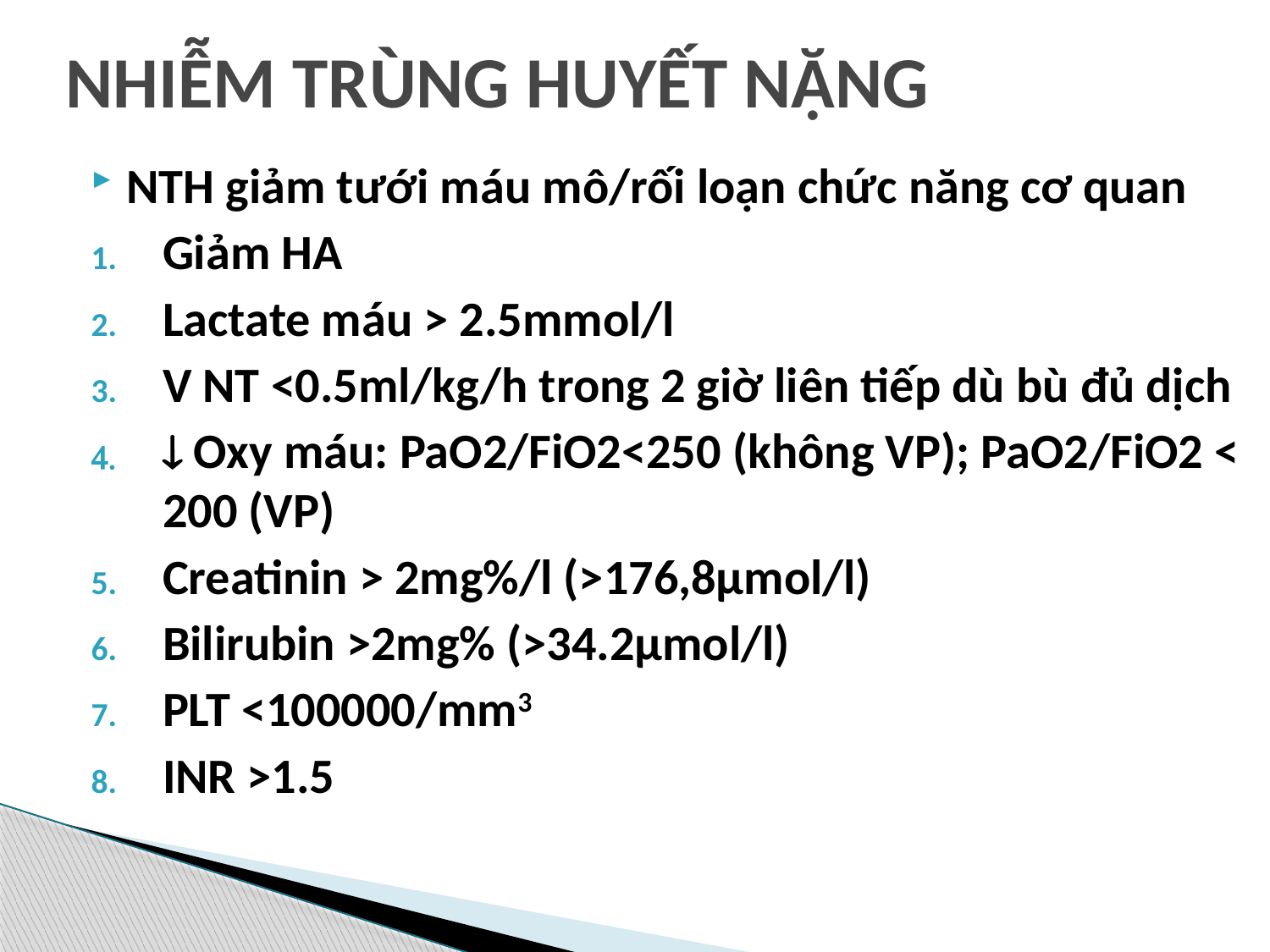

# NHIỄM TRÙNG HUYẾT NẶNG
NTH giảm tưới máu mô/rối loạn chức năng cơ quan
Giảm HA
Lactate máu > 2.5mmol/l
V NT <0.5ml/kg/h trong 2 giờ liên tiếp dù bù đủ dịch
↓ Oxy máu: PaO2/FiO2<250 (không VP); PaO2/FiO2 < 200 (VP)
Creatinin > 2mg%/l (>176,8µmol/l)
Bilirubin >2mg% (>34.2µmol/l)
PLT <100000/mm3
INR >1.5